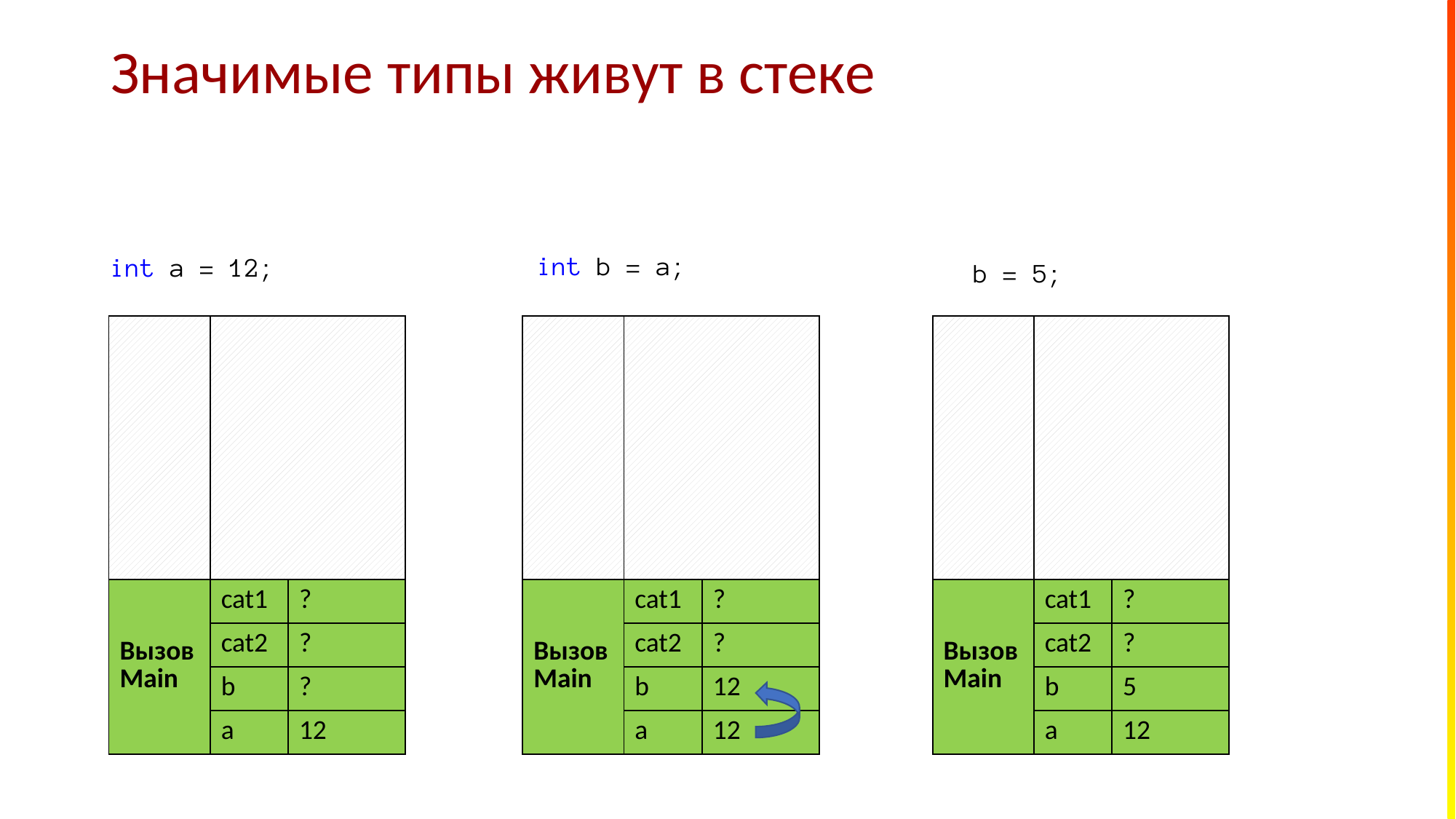

# Значимые типы живут в стеке
int b = a;
int a = 12;
b = 5;
|  |  |  |
| --- | --- | --- |
| Вызов Main | cat1 | ? |
|  | cat2 | ? |
|  | b | 12 |
|  | a | 12 |
|  |  |  |
| --- | --- | --- |
| Вызов Main | cat1 | ? |
|  | cat2 | ? |
|  | b | 5 |
|  | a | 12 |
|  |  |  |
| --- | --- | --- |
| Вызов Main | cat1 | ? |
|  | cat2 | ? |
|  | b | ? |
|  | a | 12 |